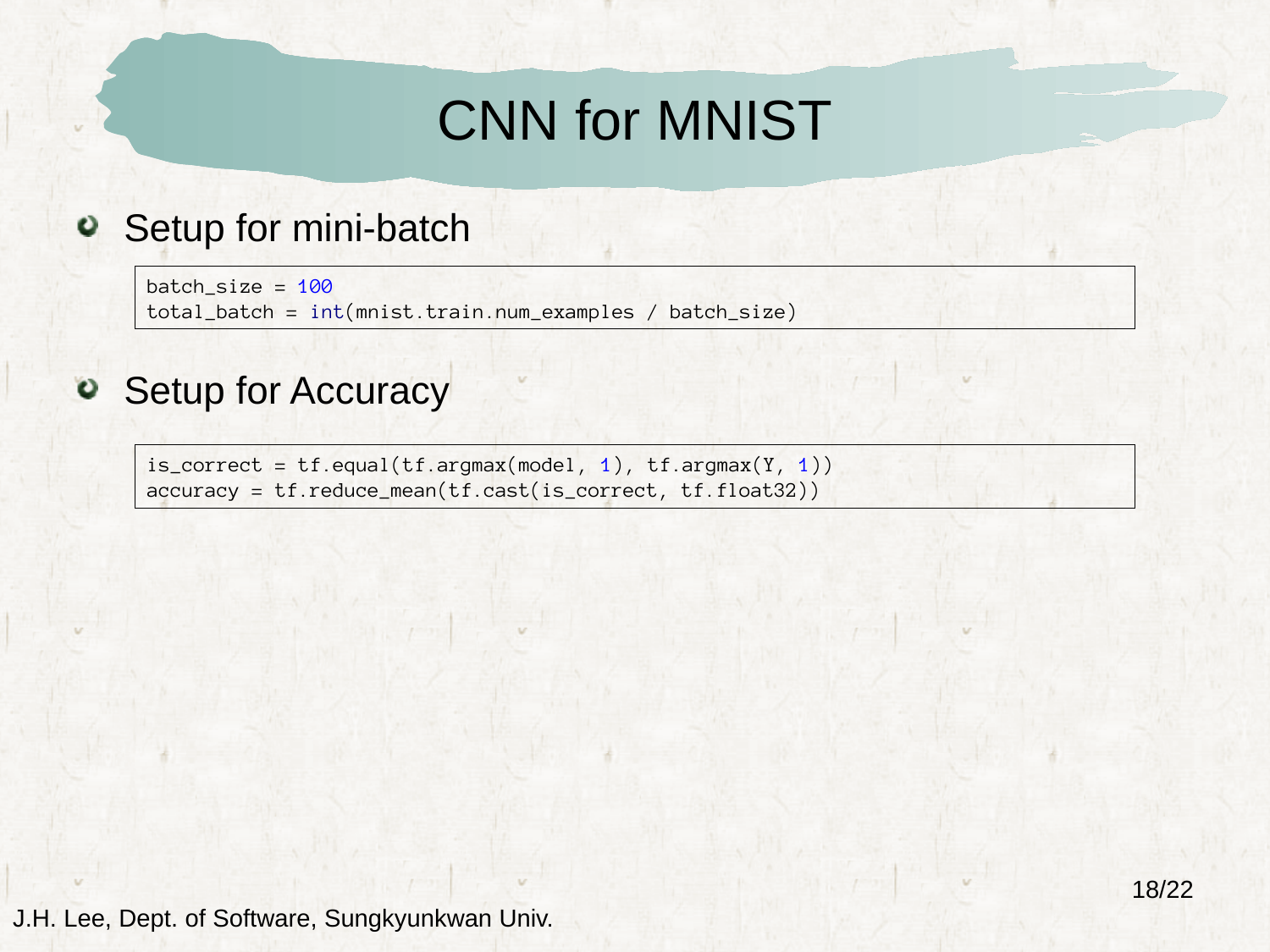

# CNN for MNIST
Setup for mini-batch

Setup for Accuracy

batch_size = 100
total_batch = int(mnist.train.num_examples / batch_size)
is_correct = tf.equal(tf.argmax(model, 1), tf.argmax(Y, 1))
accuracy = tf.reduce_mean(tf.cast(is_correct, tf.float32))
18/22
J.H. Lee, Dept. of Software, Sungkyunkwan Univ.